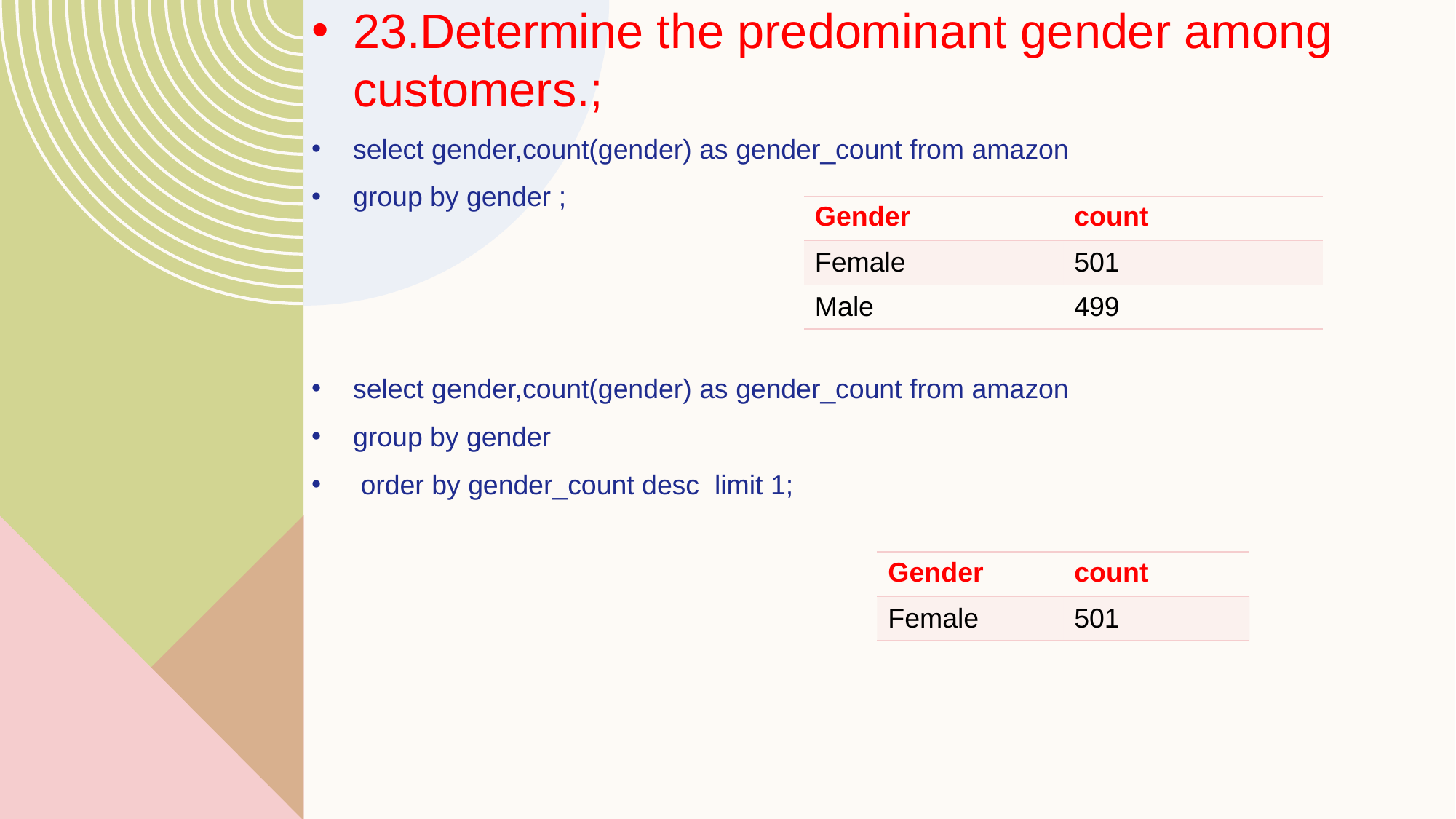

23.Determine the predominant gender among customers.;
select gender,count(gender) as gender_count from amazon
group by gender ;

select gender,count(gender) as gender_count from amazon
group by gender
 order by gender_count desc  limit 1;
| Gender | count |
| --- | --- |
| Female | 501 |
| Male | 499 |
| Gender | count |
| --- | --- |
| Female | 501 |